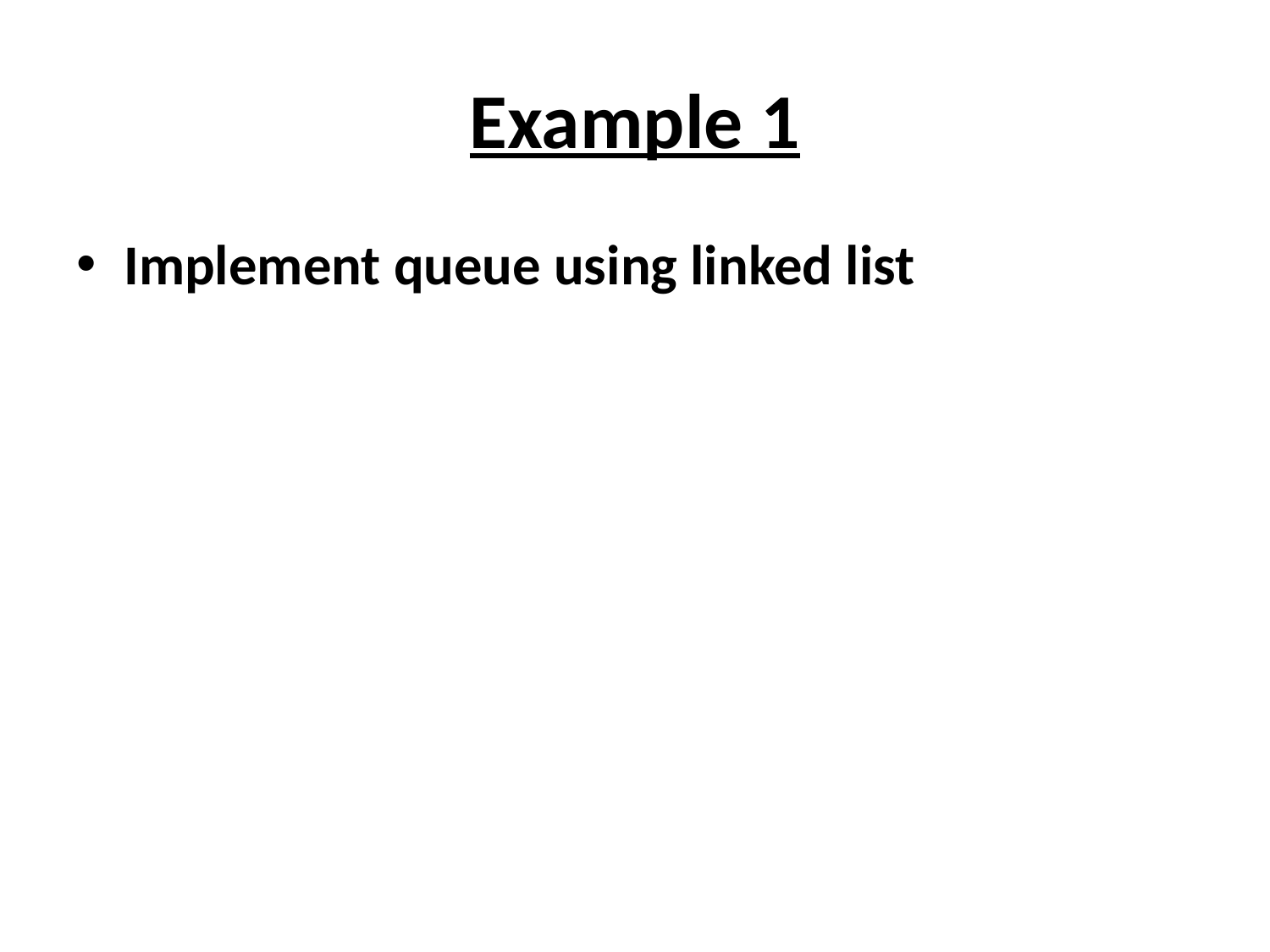

# Example 1
Implement queue using linked list